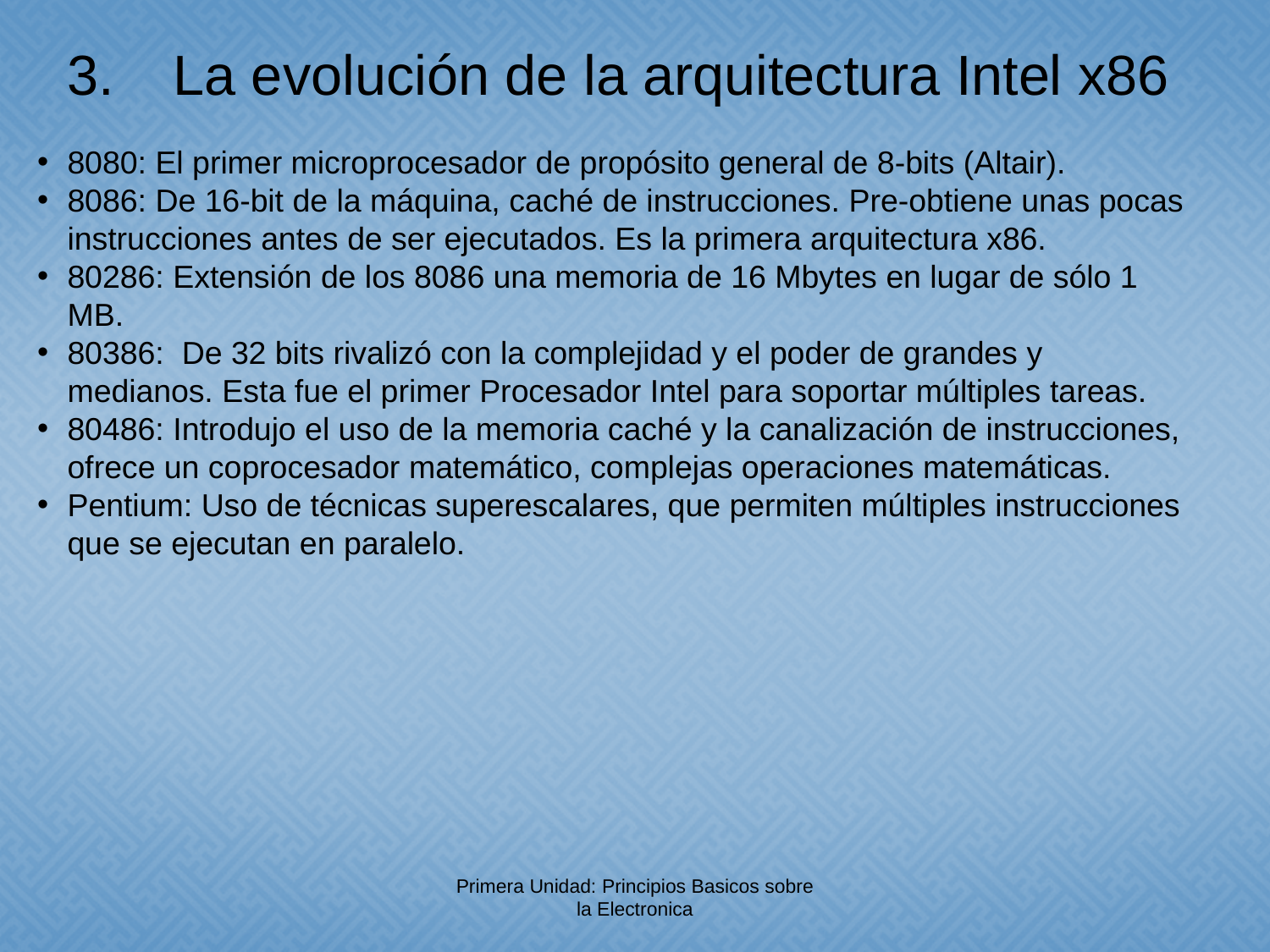

La evolución de la arquitectura Intel x86
8080: El primer microprocesador de propósito general de 8-bits (Altair).
8086: De 16-bit de la máquina, caché de instrucciones. Pre-obtiene unas pocas instrucciones antes de ser ejecutados. Es la primera arquitectura x86.
80286: Extensión de los 8086 una memoria de 16 Mbytes en lugar de sólo 1 MB.
80386:  De 32 bits rivalizó con la complejidad y el poder de grandes y medianos. Esta fue el primer Procesador Intel para soportar múltiples tareas.
80486: Introdujo el uso de la memoria caché y la canalización de instrucciones, ofrece un coprocesador matemático, complejas operaciones matemáticas.
Pentium: Uso de técnicas superescalares, que permiten múltiples instrucciones que se ejecutan en paralelo.
Primera Unidad: Principios Basicos sobre la Electronica